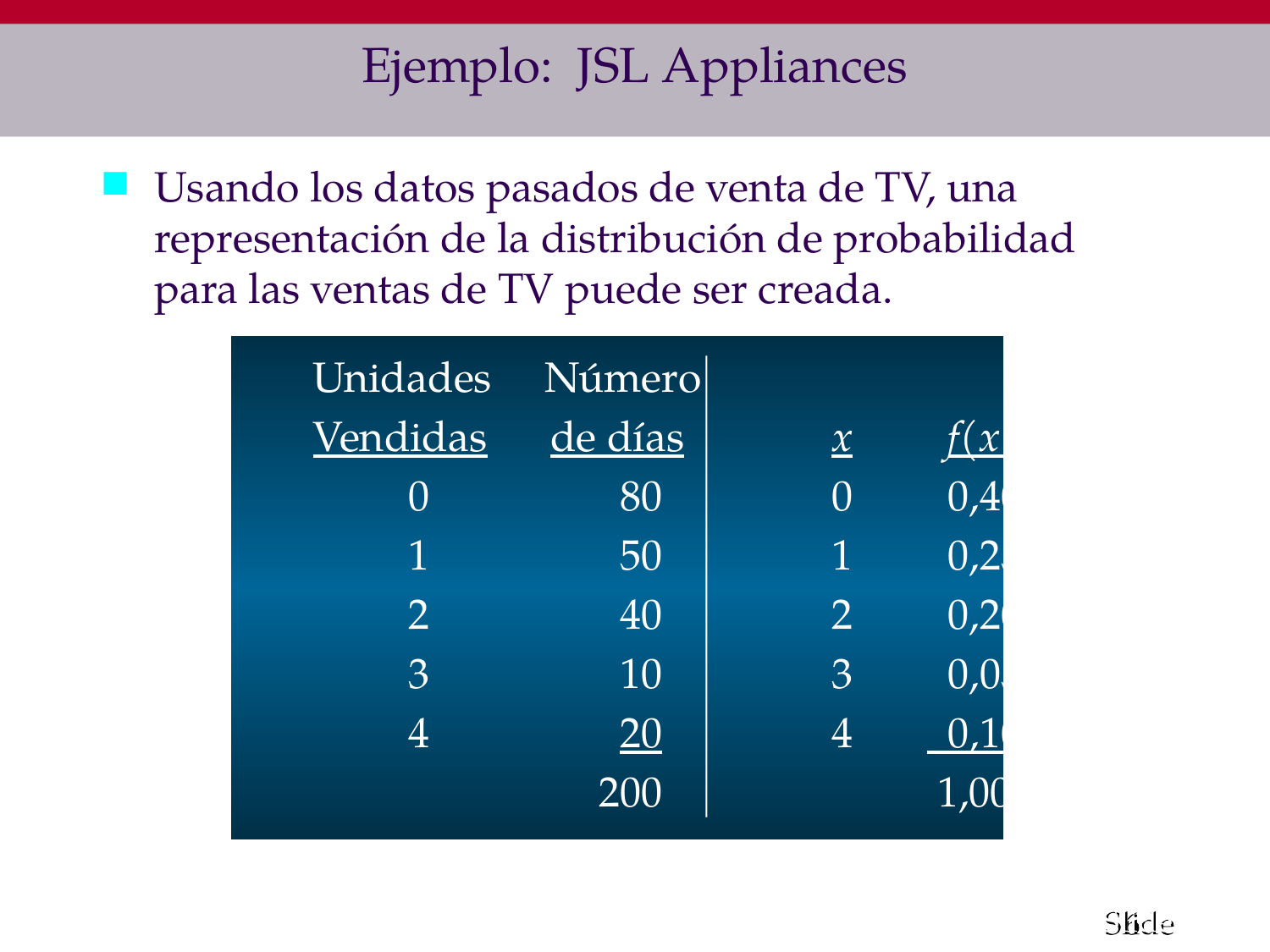

# Ejemplo:  JSL Appliances
Usando los datos pasados de venta de TV, una representación de la distribución de probabilidad para las ventas de TV puede ser creada.

	 	   Unidades     Número
	   	   Vendidas      de días	    x	   f(x)
		    	0	        80	    0	   0,40
		    	1	        50	    1	   0,25
		    	2	        40	    2	   0,20
		    	3	        10	    3	   0,05
		    	4	        20	    4	   0,10
				      200	              1,00